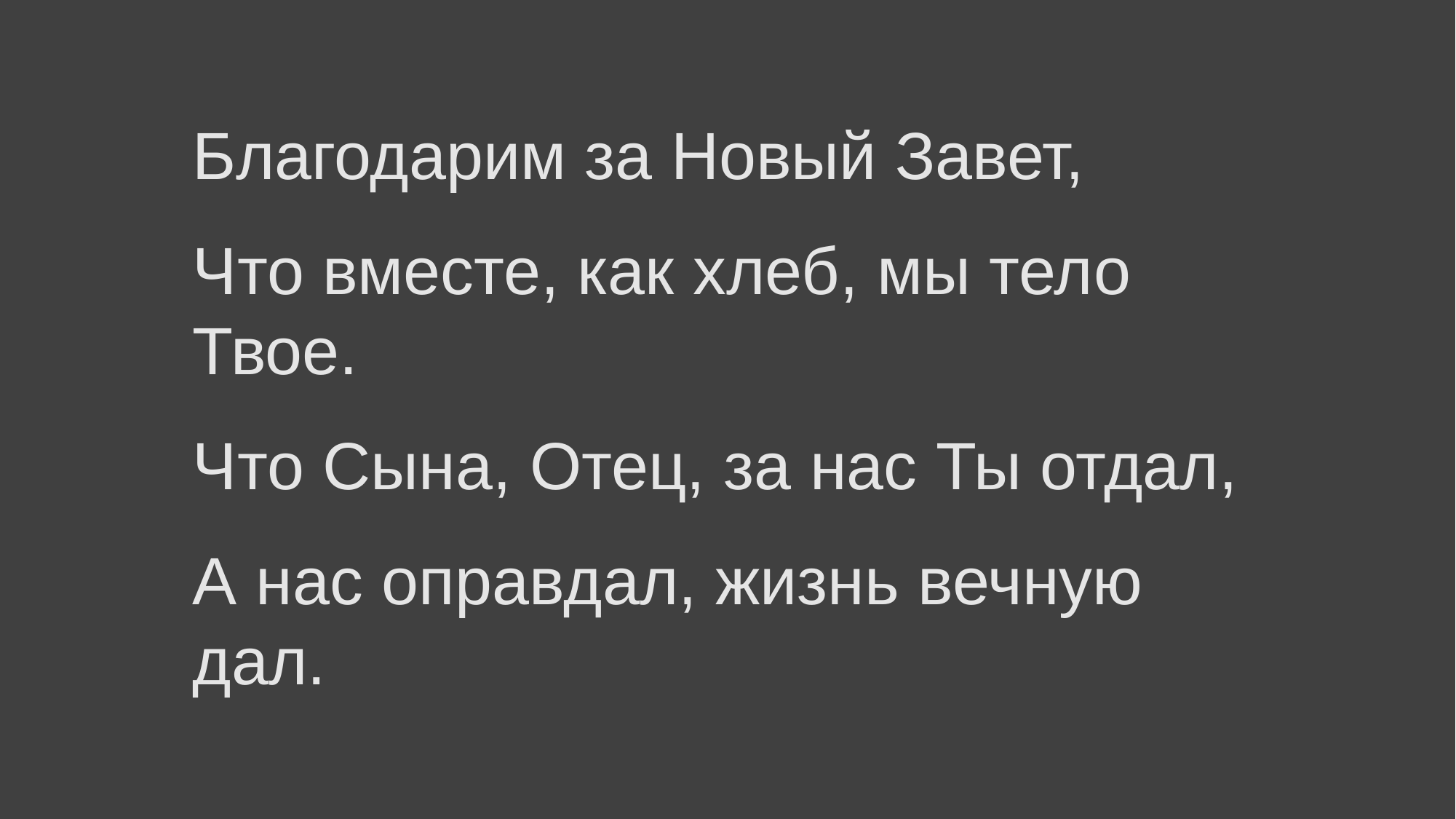

Благодарим за Новый Завет,
Что вместе, как хлеб, мы тело Твое.
Что Сына, Отец, за нас Ты отдал,
А нас оправдал, жизнь вечную дал.